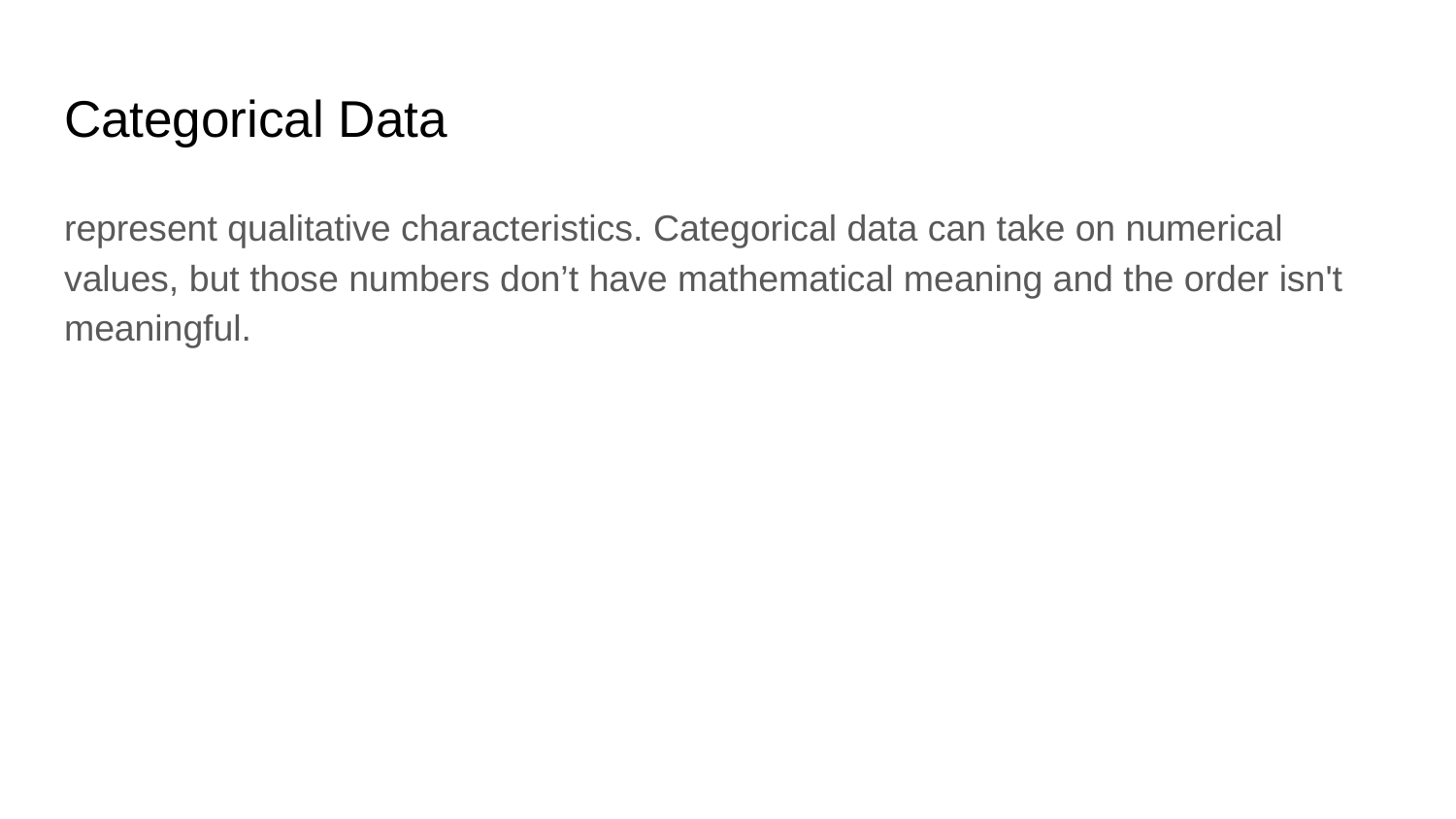

# Categorical Data
represent qualitative characteristics. Categorical data can take on numerical values, but those numbers don’t have mathematical meaning and the order isn't meaningful.